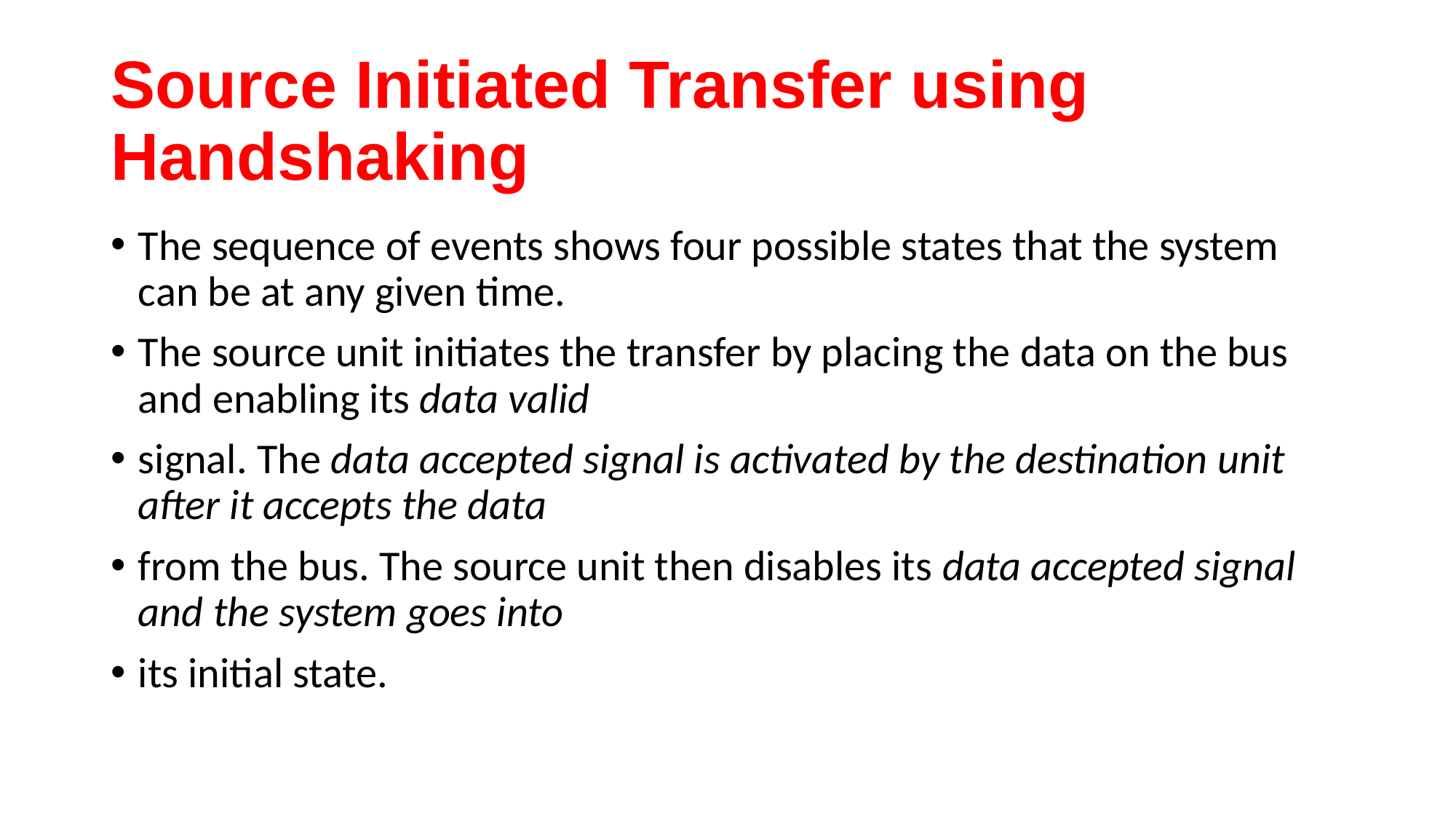

# Source Initiated Transfer using Handshaking
The sequence of events shows four possible states that the system can be at any given time.
The source unit initiates the transfer by placing the data on the bus and enabling its data valid
signal. The data accepted signal is activated by the destination unit after it accepts the data
from the bus. The source unit then disables its data accepted signal and the system goes into
its initial state.